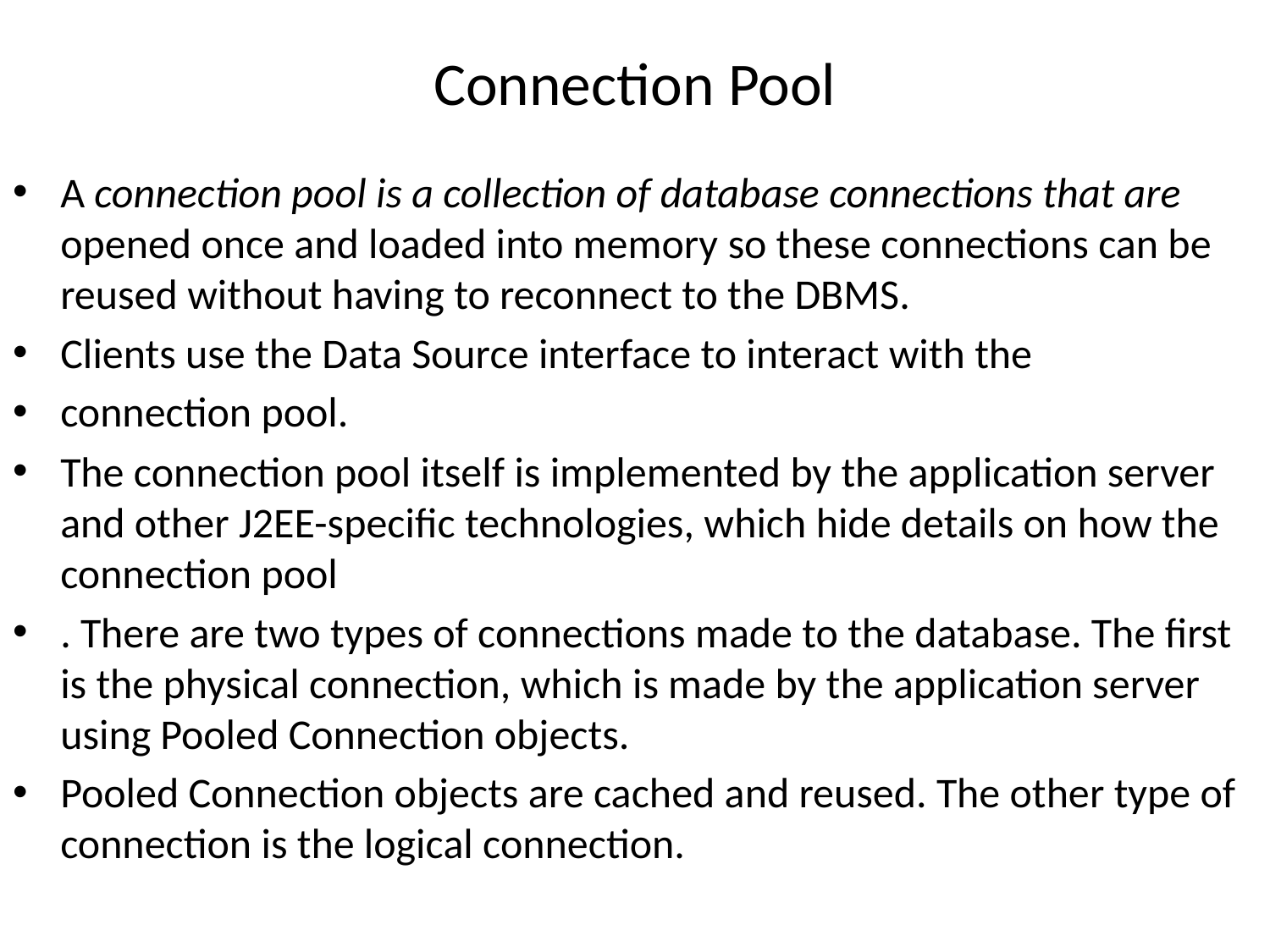

# Connection Pool
A connection pool is a collection of database connections that are opened once and loaded into memory so these connections can be reused without having to reconnect to the DBMS.
Clients use the Data Source interface to interact with the
connection pool.
The connection pool itself is implemented by the application server  and other J2EE-specific technologies, which hide details on how the connection pool
. There are two types of connections made to the database. The first is the physical connection, which is made by the application server using Pooled Connection objects.
Pooled Connection objects are cached and reused. The other type of connection is the logical connection.